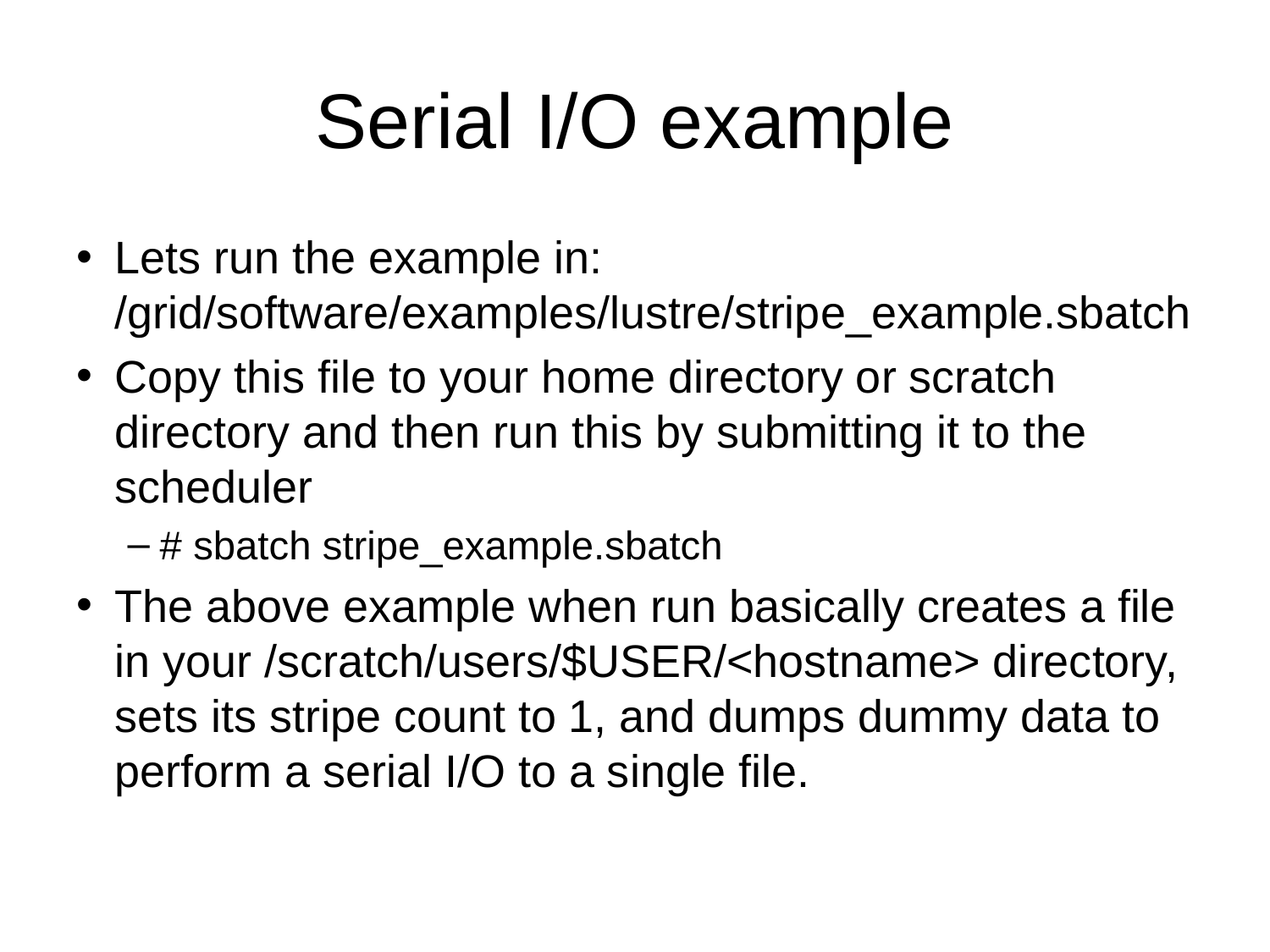

# Serial I/O example
Lets run the example in: /grid/software/examples/lustre/stripe_example.sbatch
Copy this file to your home directory or scratch directory and then run this by submitting it to the scheduler
# sbatch stripe_example.sbatch
The above example when run basically creates a file in your /scratch/users/$USER/<hostname> directory, sets its stripe count to 1, and dumps dummy data to perform a serial I/O to a single file.